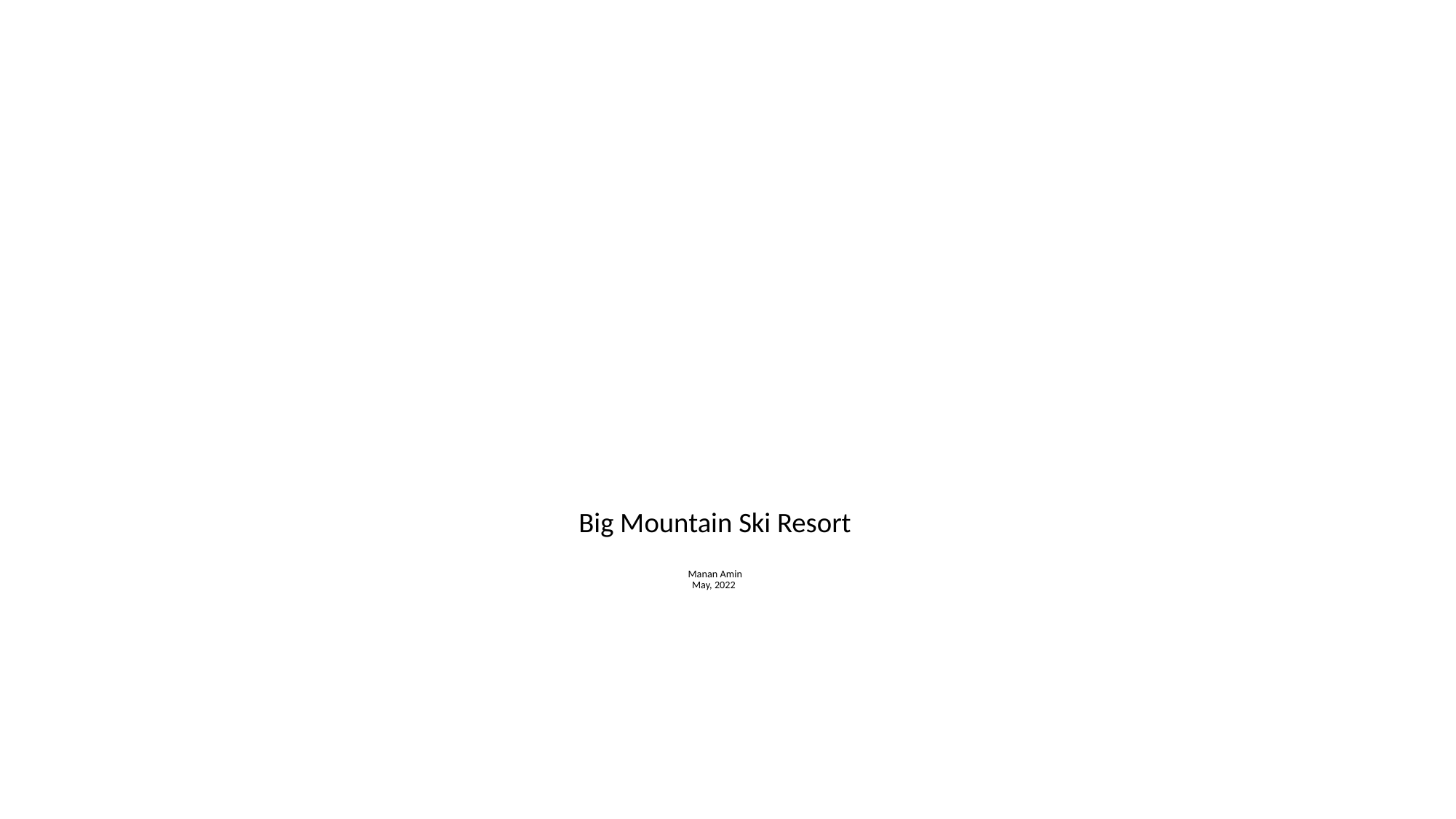

# Big Mountain Ski Resort Manan Amin May, 2022